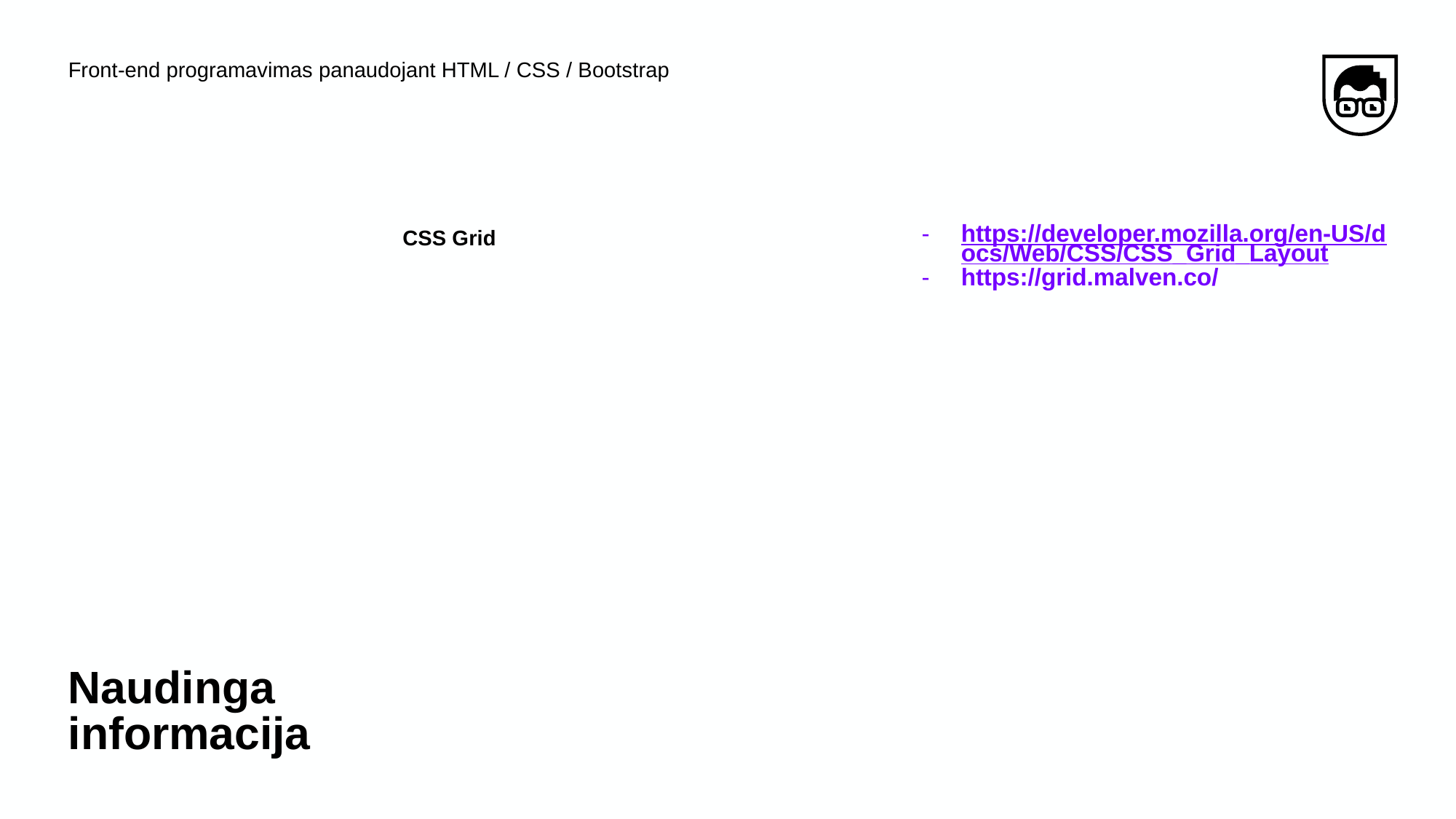

Front-end programavimas panaudojant HTML / CSS / Bootstrap
CSS Grid
https://developer.mozilla.org/en-US/docs/Web/CSS/CSS_Grid_Layout
https://grid.malven.co/
# Naudinga informacija